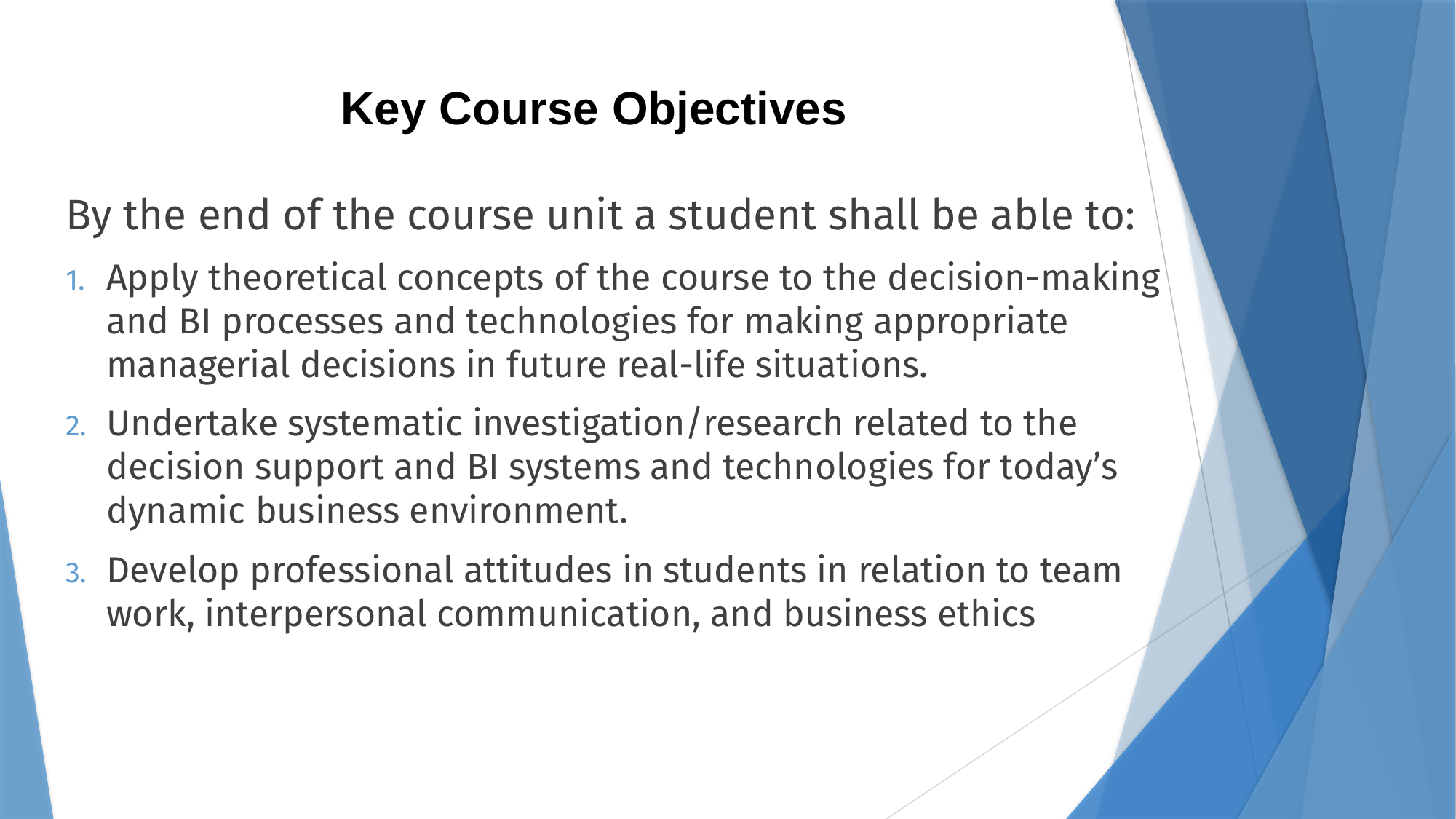

# Key Course Objectives
By the end of the course unit a student shall be able to:
Apply theoretical concepts of the course to the decision-making and BI processes and technologies for making appropriate managerial decisions in future real-life situations.
Undertake systematic investigation/research related to the decision support and BI systems and technologies for today’s dynamic business environment.
Develop professional attitudes in students in relation to team work, interpersonal communication, and business ethics